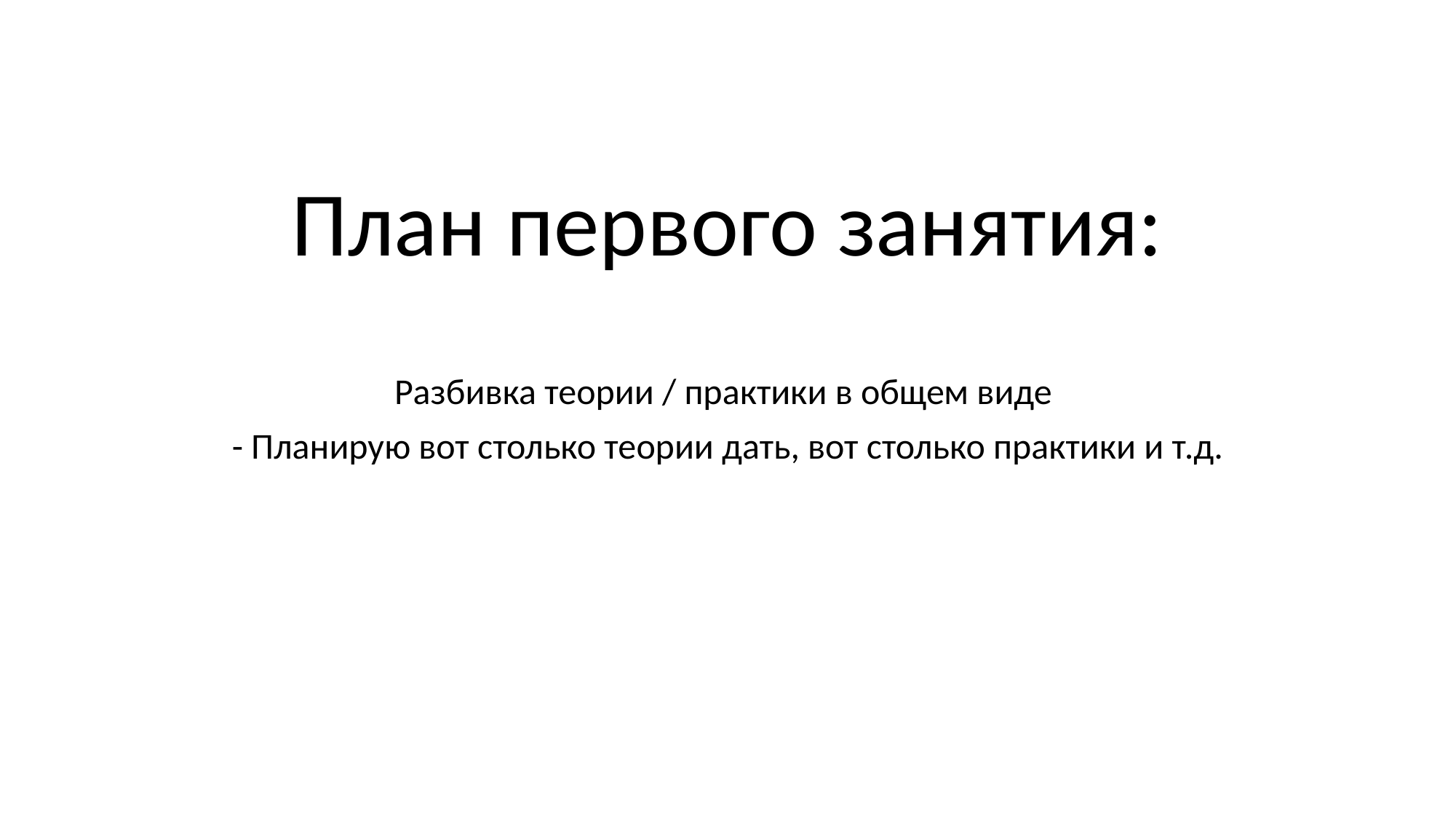

# План первого занятия:
Разбивка теории / практики в общем виде
- Планирую вот столько теории дать, вот столько практики и т.д.